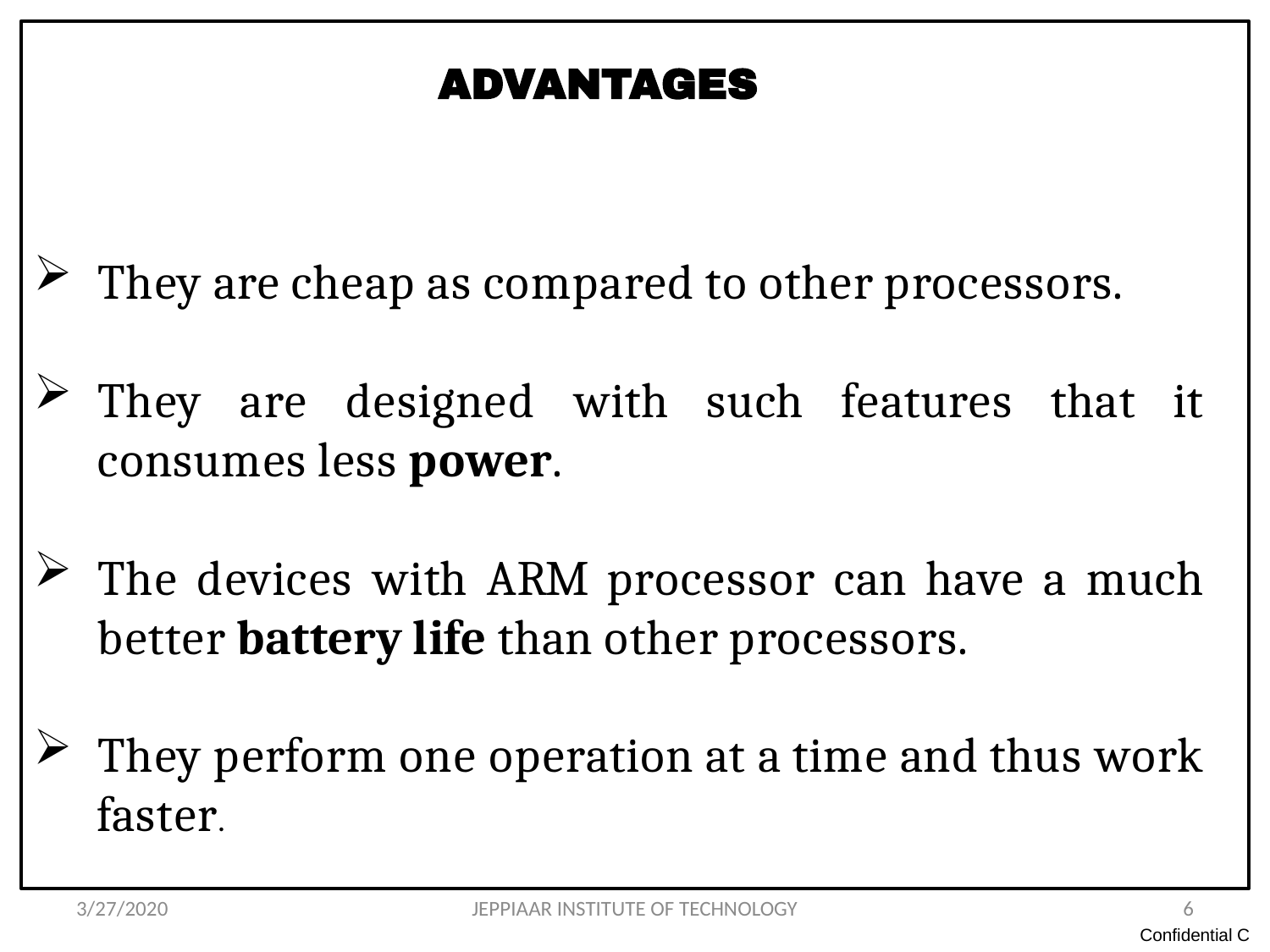

# ADVANTAGES
They are cheap as compared to other processors.

They are designed with such features that it consumes less power.

The devices with ARM processor can have a much better battery life than other processors.

They perform one operation at a time and thus work faster.
3/27/2020
JEPPIAAR INSTITUTE OF TECHNOLOGY
6